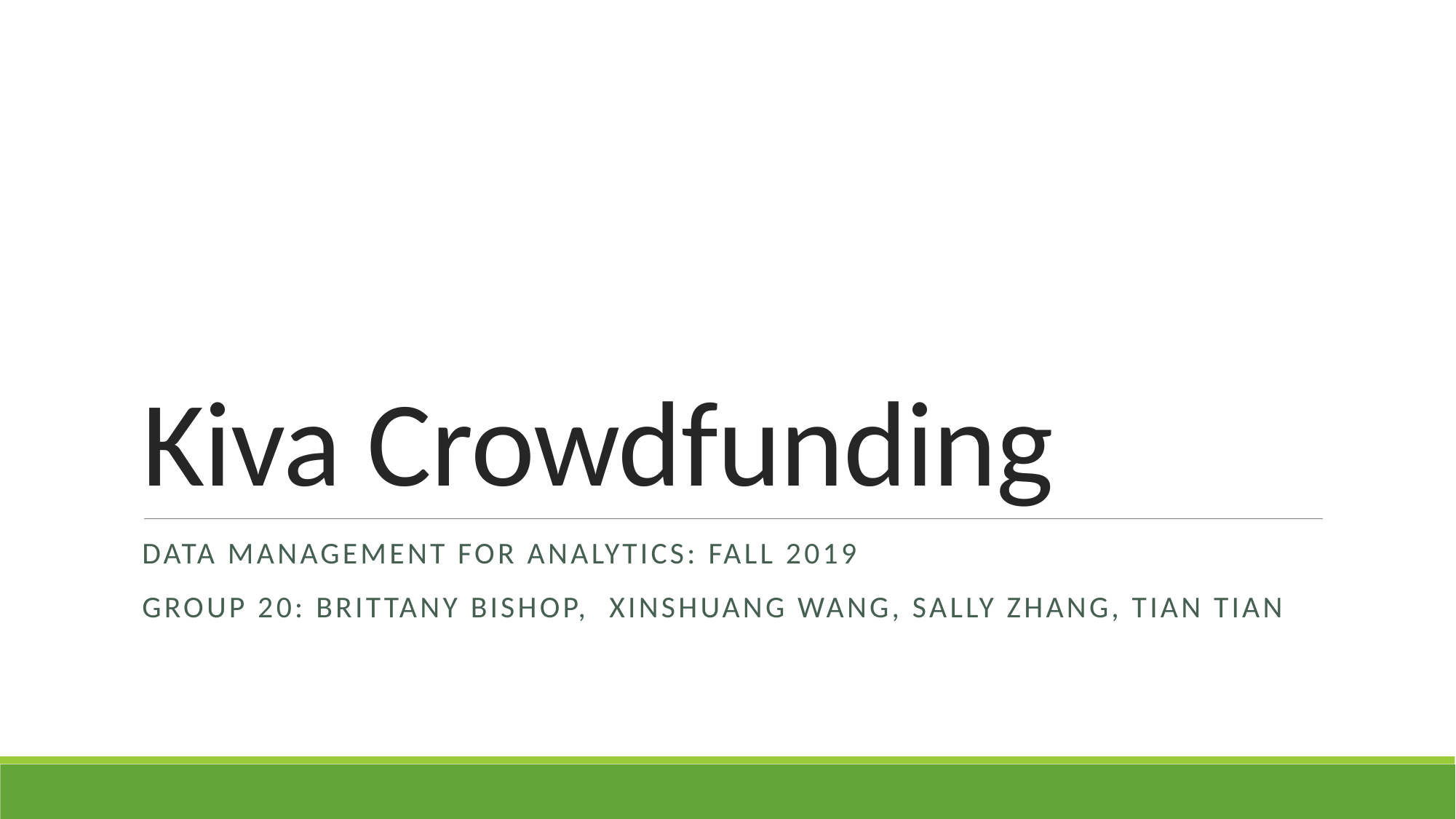

# Kiva Crowdfunding
Data Management For Analytics: Fall 2019
Group 20: Brittany Bishop,  Xinshuang Wang, Sally Zhang, Tian Tian